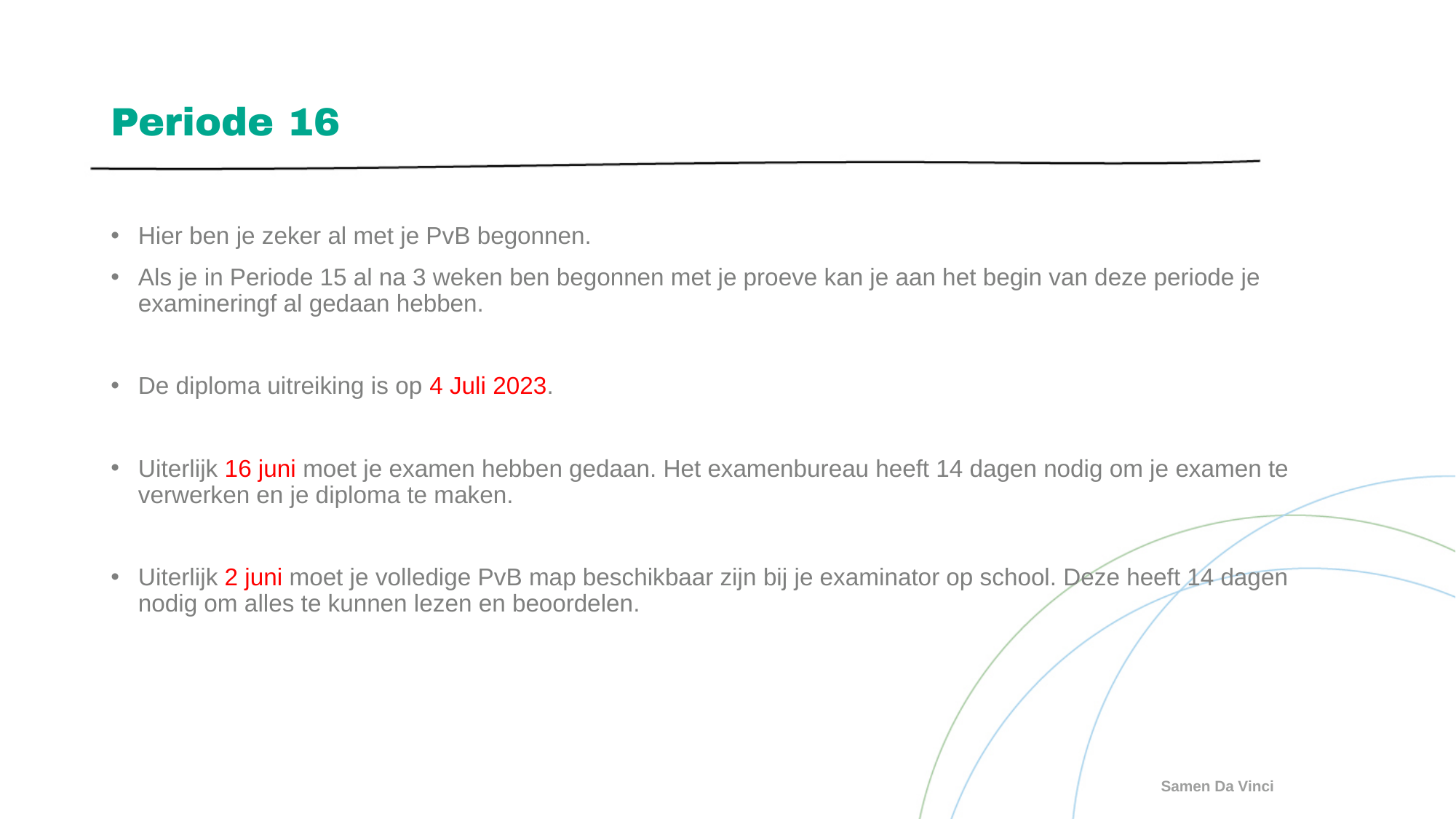

# Periode 16
Hier ben je zeker al met je PvB begonnen.
Als je in Periode 15 al na 3 weken ben begonnen met je proeve kan je aan het begin van deze periode je examineringf al gedaan hebben.

De diploma uitreiking is op 4 Juli 2023.

Uiterlijk 16 juni moet je examen hebben gedaan. Het examenbureau heeft 14 dagen nodig om je examen te verwerken en je diploma te maken.

Uiterlijk 2 juni moet je volledige PvB map beschikbaar zijn bij je examinator op school. Deze heeft 14 dagen nodig om alles te kunnen lezen en beoordelen.